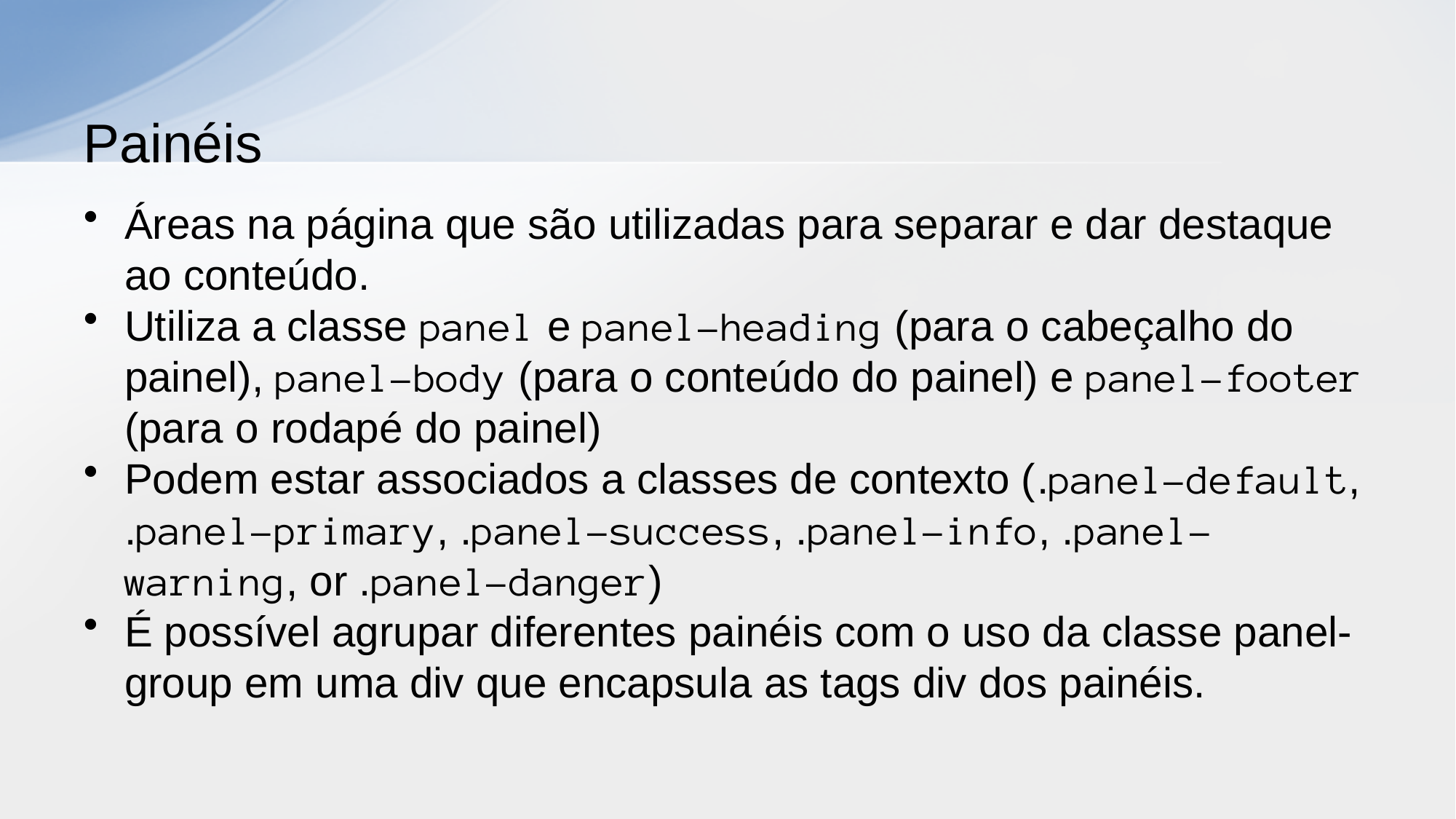

# Painéis
Áreas na página que são utilizadas para separar e dar destaque ao conteúdo.
Utiliza a classe panel e panel-heading (para o cabeçalho do painel), panel-body (para o conteúdo do painel) e panel-footer (para o rodapé do painel)
Podem estar associados a classes de contexto (.panel-default, .panel-primary, .panel-success, .panel-info, .panel-warning, or .panel-danger)
É possível agrupar diferentes painéis com o uso da classe panel-group em uma div que encapsula as tags div dos painéis.